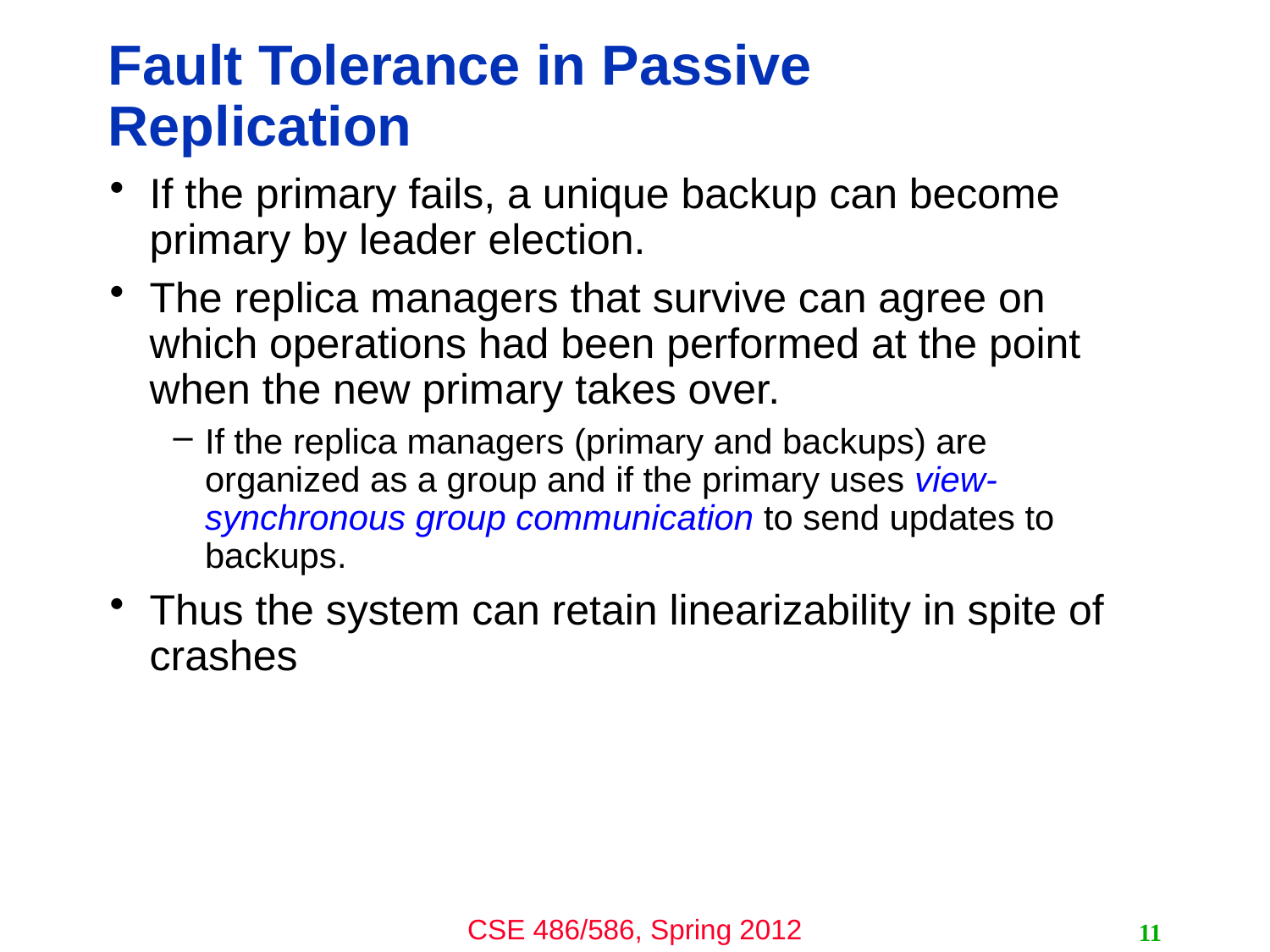

# Fault Tolerance in Passive Replication
If the primary fails, a unique backup can become primary by leader election.
The replica managers that survive can agree on which operations had been performed at the point when the new primary takes over.
If the replica managers (primary and backups) are organized as a group and if the primary uses view-synchronous group communication to send updates to backups.
Thus the system can retain linearizability in spite of crashes

11